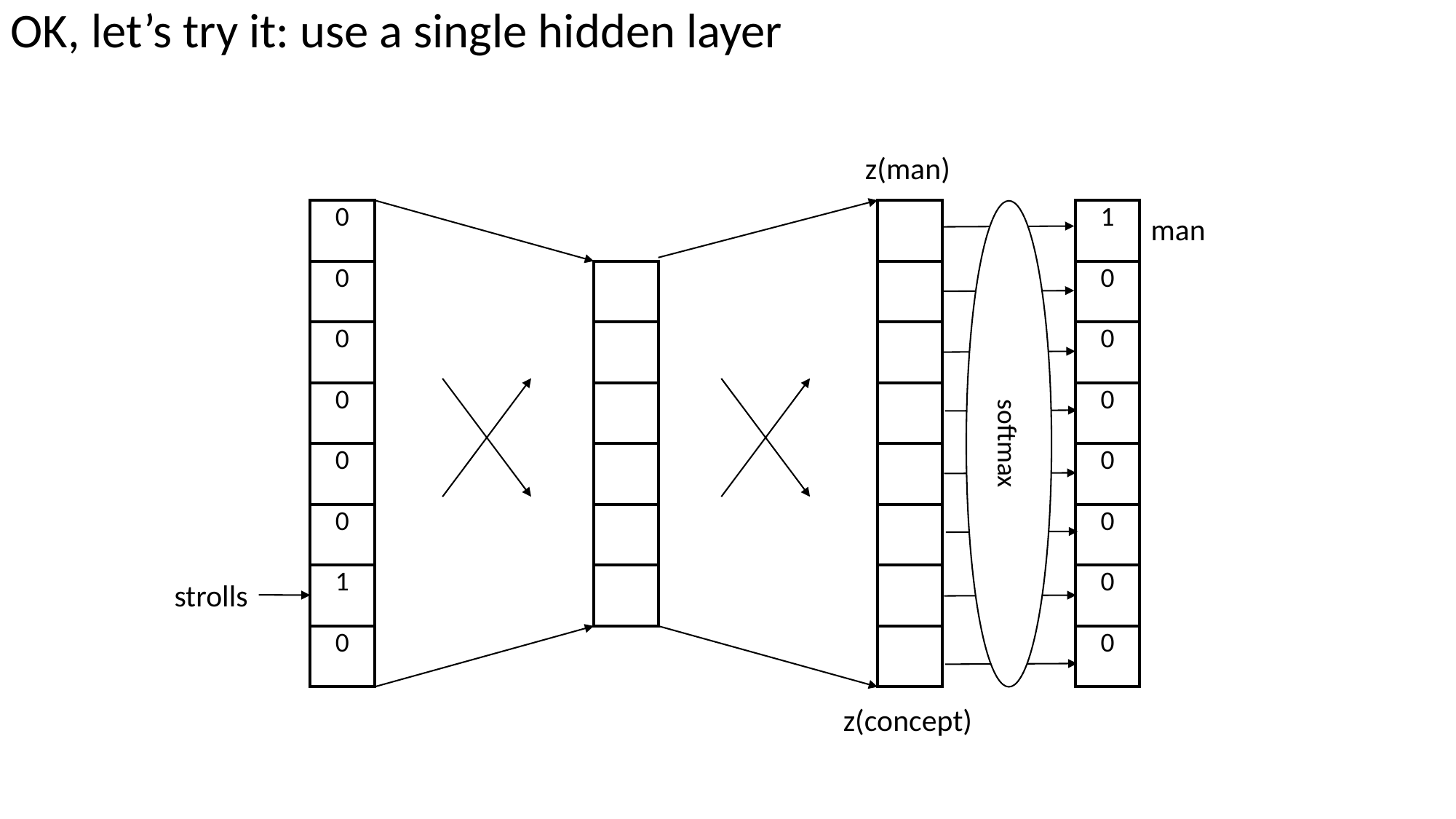

# OK, let’s try it: use a single hidden layer
z(man)
| 0 |
| --- |
| 0 |
| 0 |
| 0 |
| 0 |
| 0 |
| 1 |
| 0 |
| 1 |
| --- |
| 0 |
| 0 |
| 0 |
| 0 |
| 0 |
| 0 |
| 0 |
|  |
| --- |
|  |
|  |
|  |
|  |
|  |
|  |
|  |
softmax
man
|  |
| --- |
|  |
|  |
|  |
|  |
|  |
strolls
z(concept)